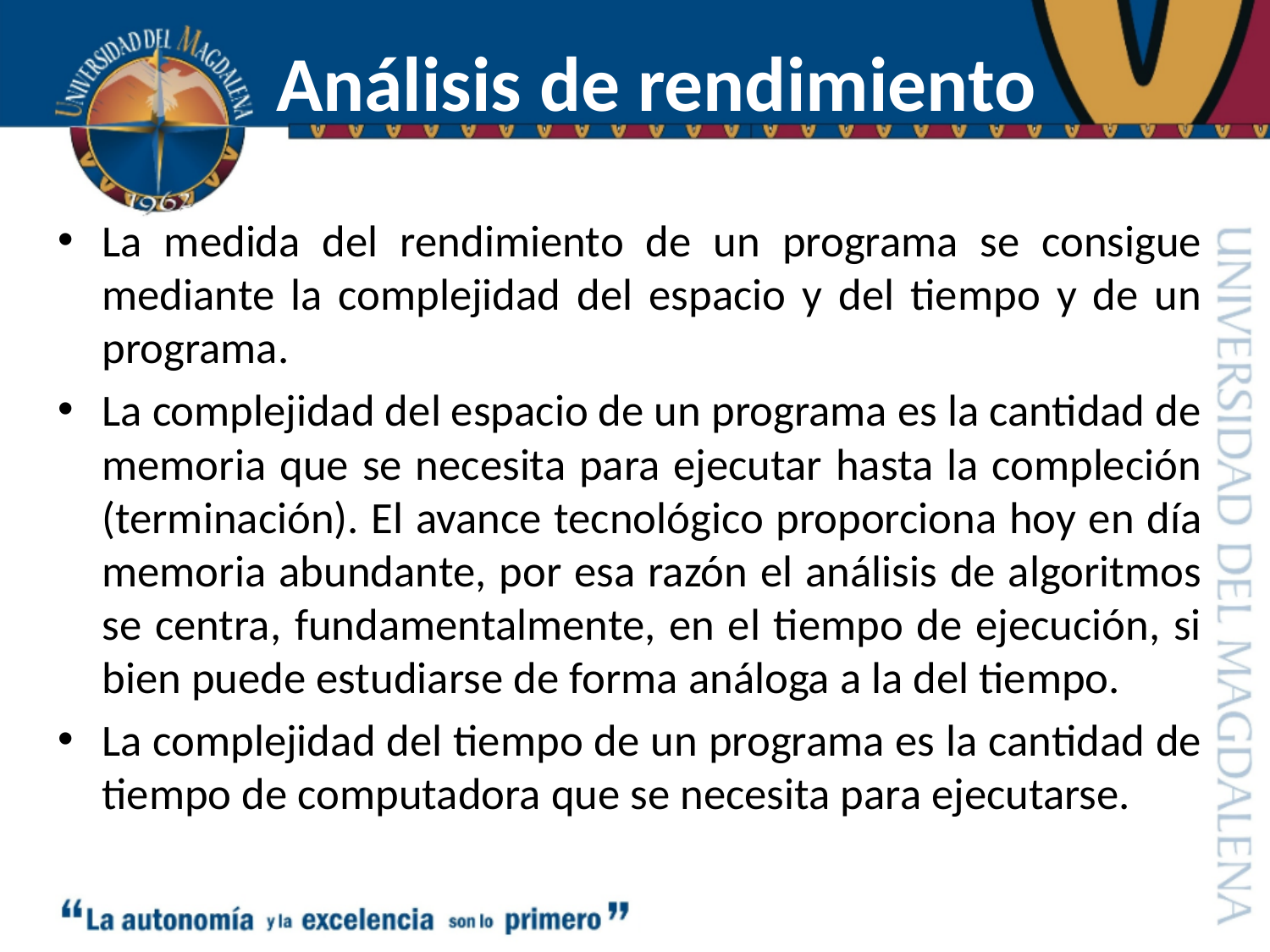

# Análisis de rendimiento
La medida del rendimiento de un programa se consigue mediante la complejidad del espacio y del tiempo y de un programa.
La complejidad del espacio de un programa es la cantidad de memoria que se necesita para ejecutar hasta la compleción (terminación). El avance tecnológico proporciona hoy en día memoria abundante, por esa razón el análisis de algoritmos se centra, fundamentalmente, en el tiempo de ejecución, si bien puede estudiarse de forma análoga a la del tiempo.
La complejidad del tiempo de un programa es la cantidad de tiempo de computadora que se necesita para ejecutarse.